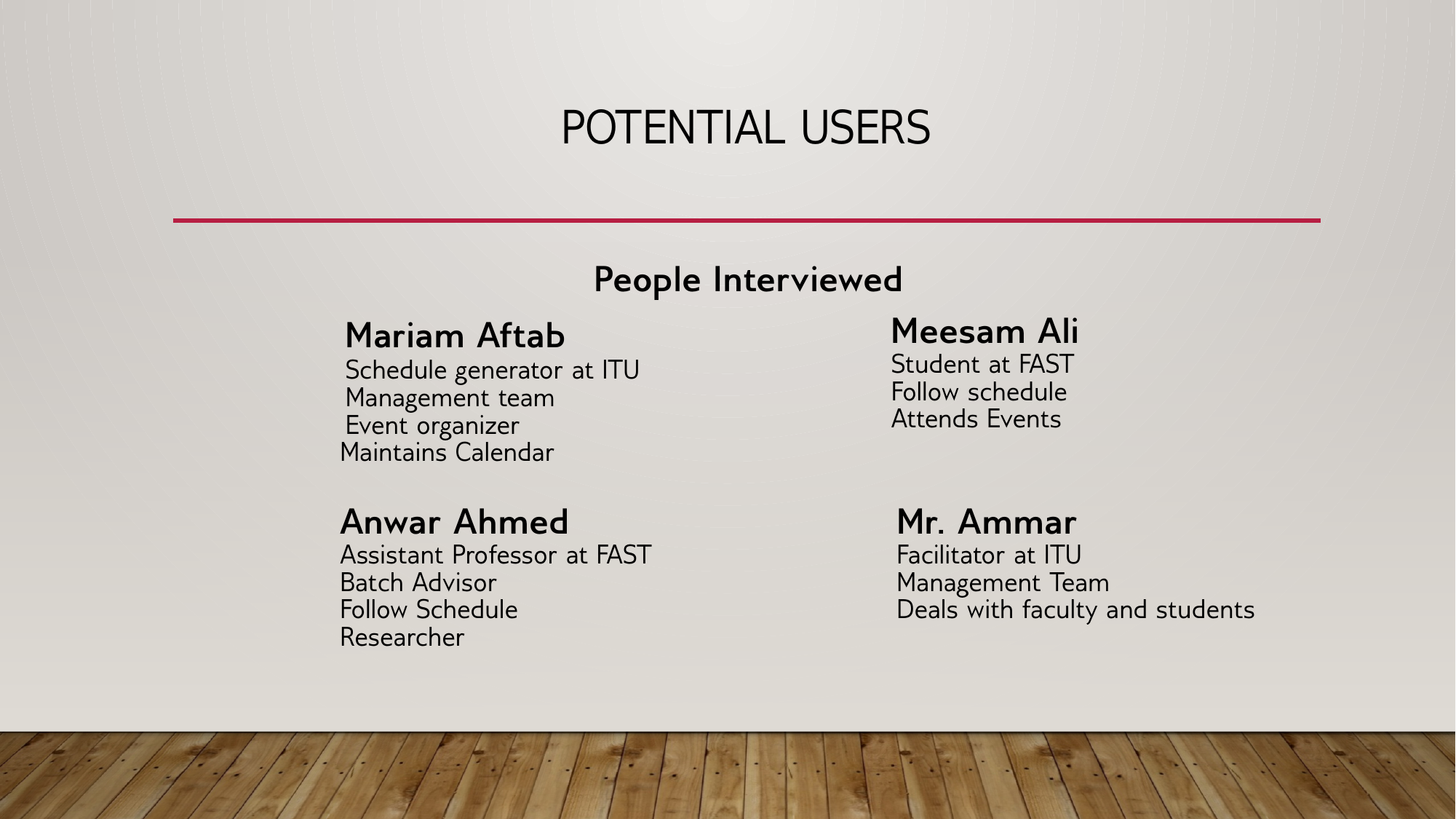

# Potential Users
People Interviewed
| Mariam Aftab Schedule generator at ITU Management team Event organizer Maintains Calendar | Meesam Ali Student at FAST Follow schedule Attends Events |
| --- | --- |
| Anwar Ahmed Assistant Professor at FAST Batch Advisor Follow Schedule Researcher | Mr. Ammar Facilitator at ITU Management Team Deals with faculty and students |